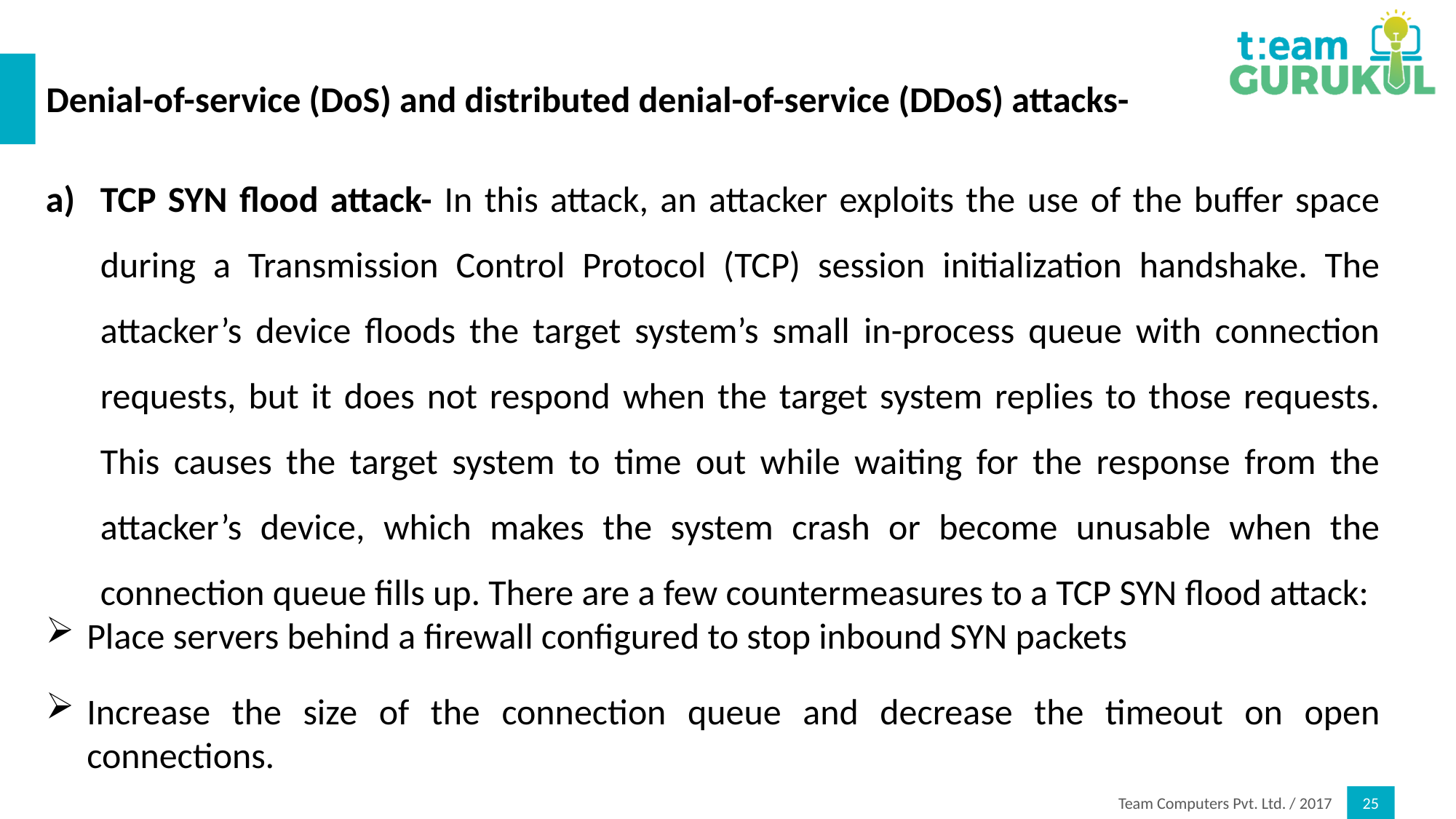

# Denial-of-service (DoS) and distributed denial-of-service (DDoS) attacks-
TCP SYN flood attack- In this attack, an attacker exploits the use of the buffer space during a Transmission Control Protocol (TCP) session initialization handshake. The attacker’s device floods the target system’s small in-process queue with connection requests, but it does not respond when the target system replies to those requests. This causes the target system to time out while waiting for the response from the attacker’s device, which makes the system crash or become unusable when the connection queue fills up. There are a few countermeasures to a TCP SYN flood attack:
Place servers behind a firewall configured to stop inbound SYN packets
Increase the size of the connection queue and decrease the timeout on open connections.